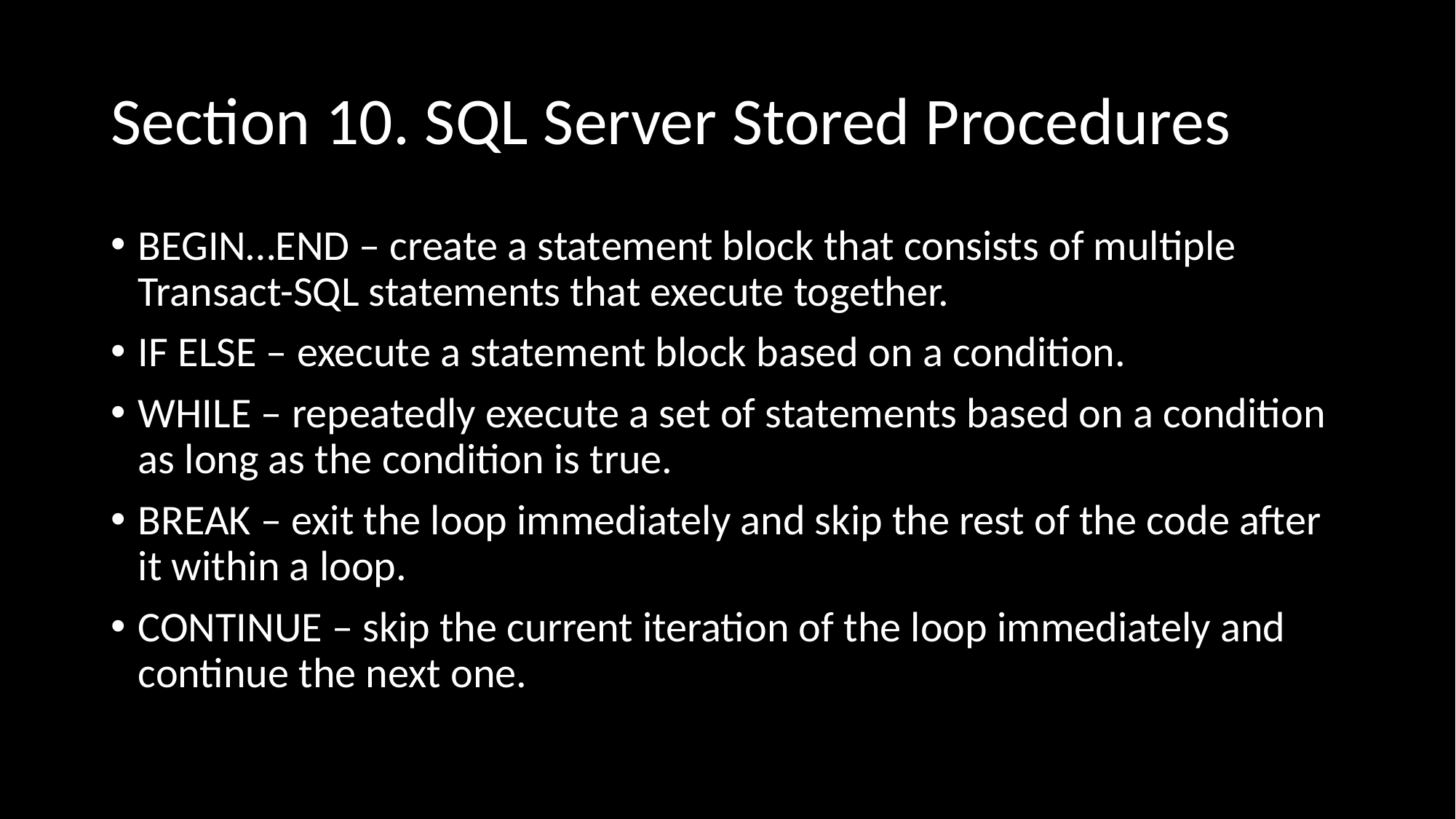

# Section 10. SQL Server Stored Procedures
BEGIN…END – create a statement block that consists of multiple Transact-SQL statements that execute together.
IF ELSE – execute a statement block based on a condition.
WHILE – repeatedly execute a set of statements based on a condition as long as the condition is true.
BREAK – exit the loop immediately and skip the rest of the code after it within a loop.
CONTINUE – skip the current iteration of the loop immediately and continue the next one.